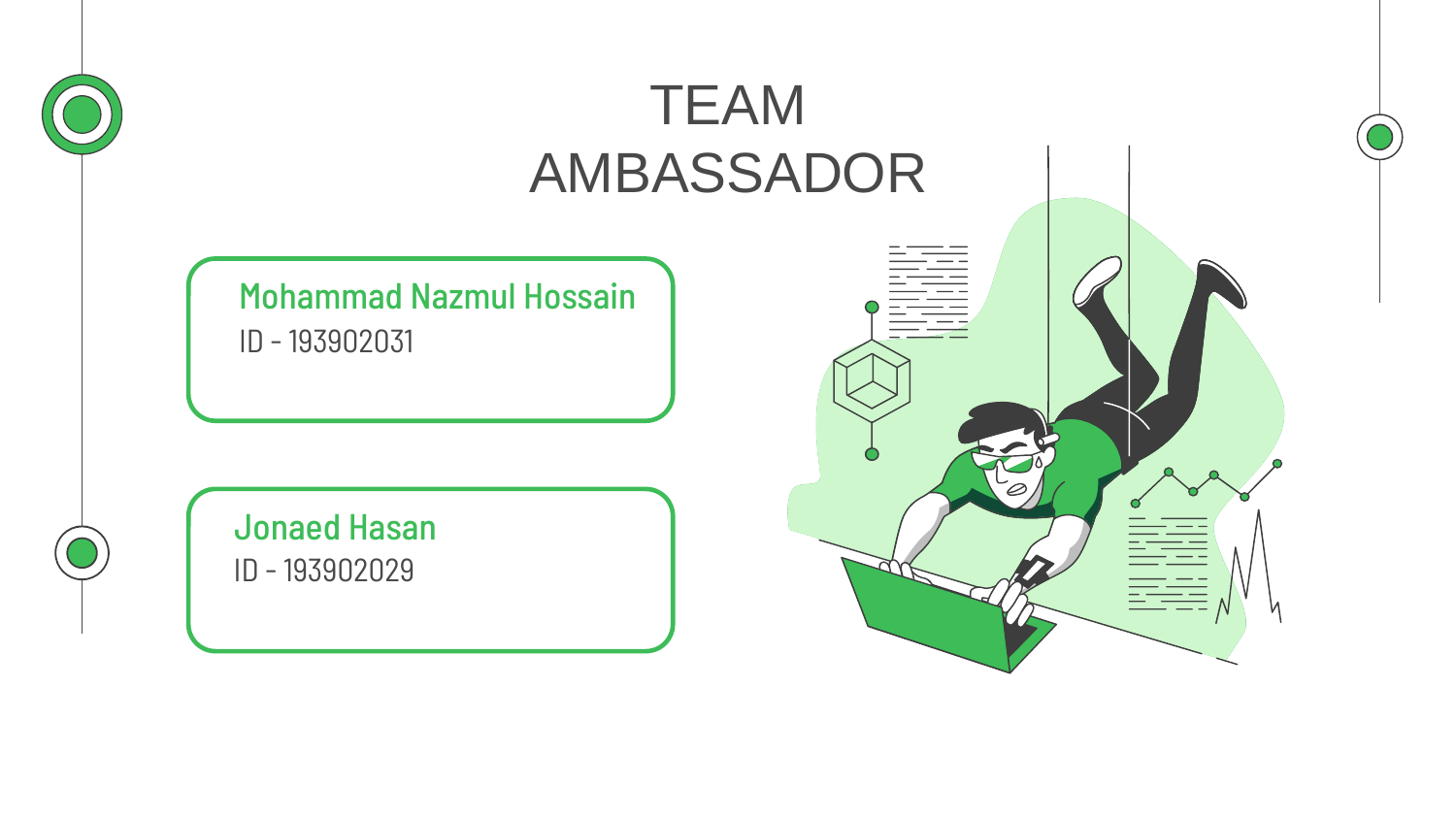

# TEAM AMBASSADOR

Mohammad Nazmul Hossain

ID - 193902031

Jonaed Hasan
ID - 193902029